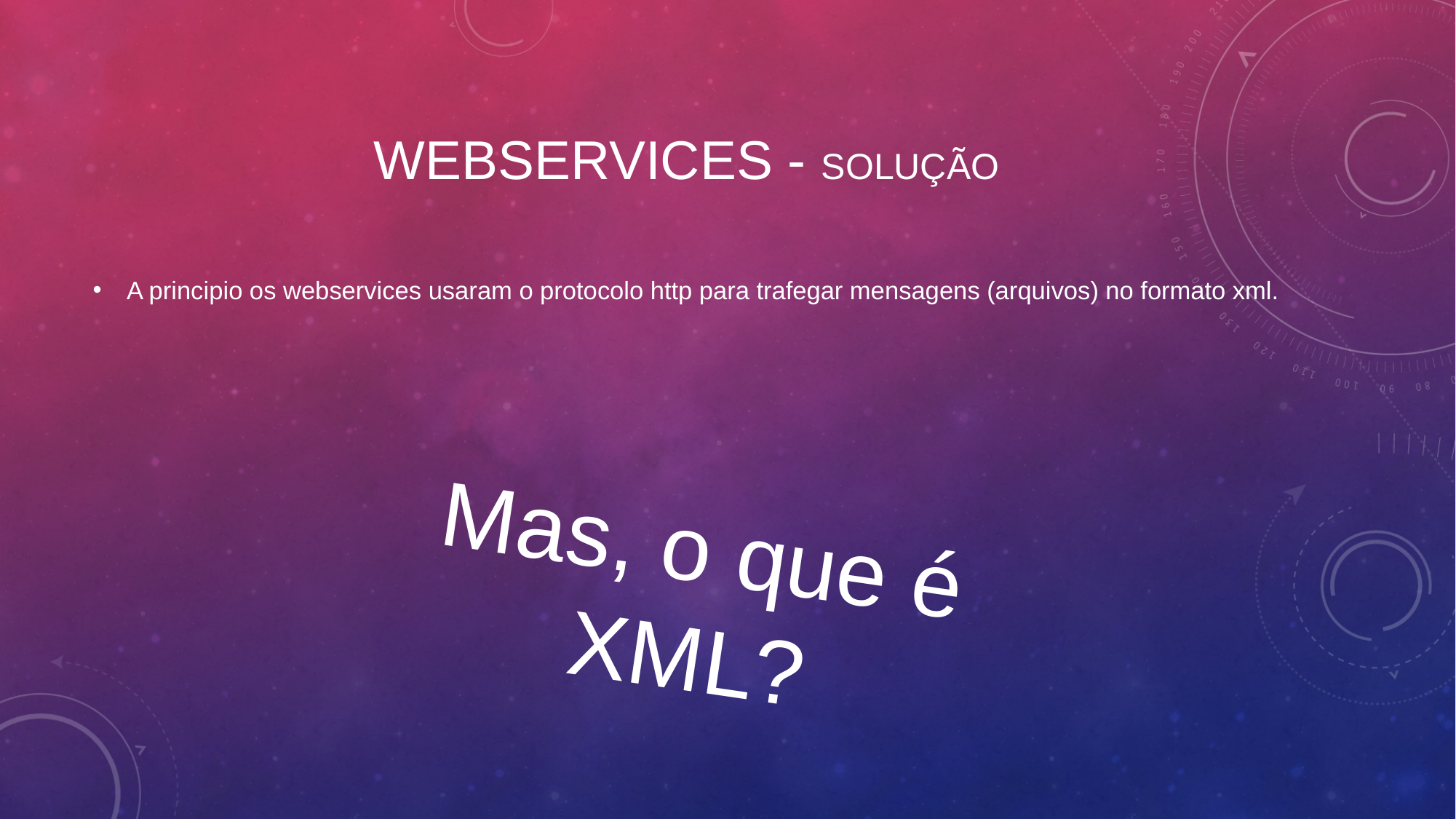

Webservices - solução
A principio os webservices usaram o protocolo http para trafegar mensagens (arquivos) no formato xml.
Mas, o que é XML?